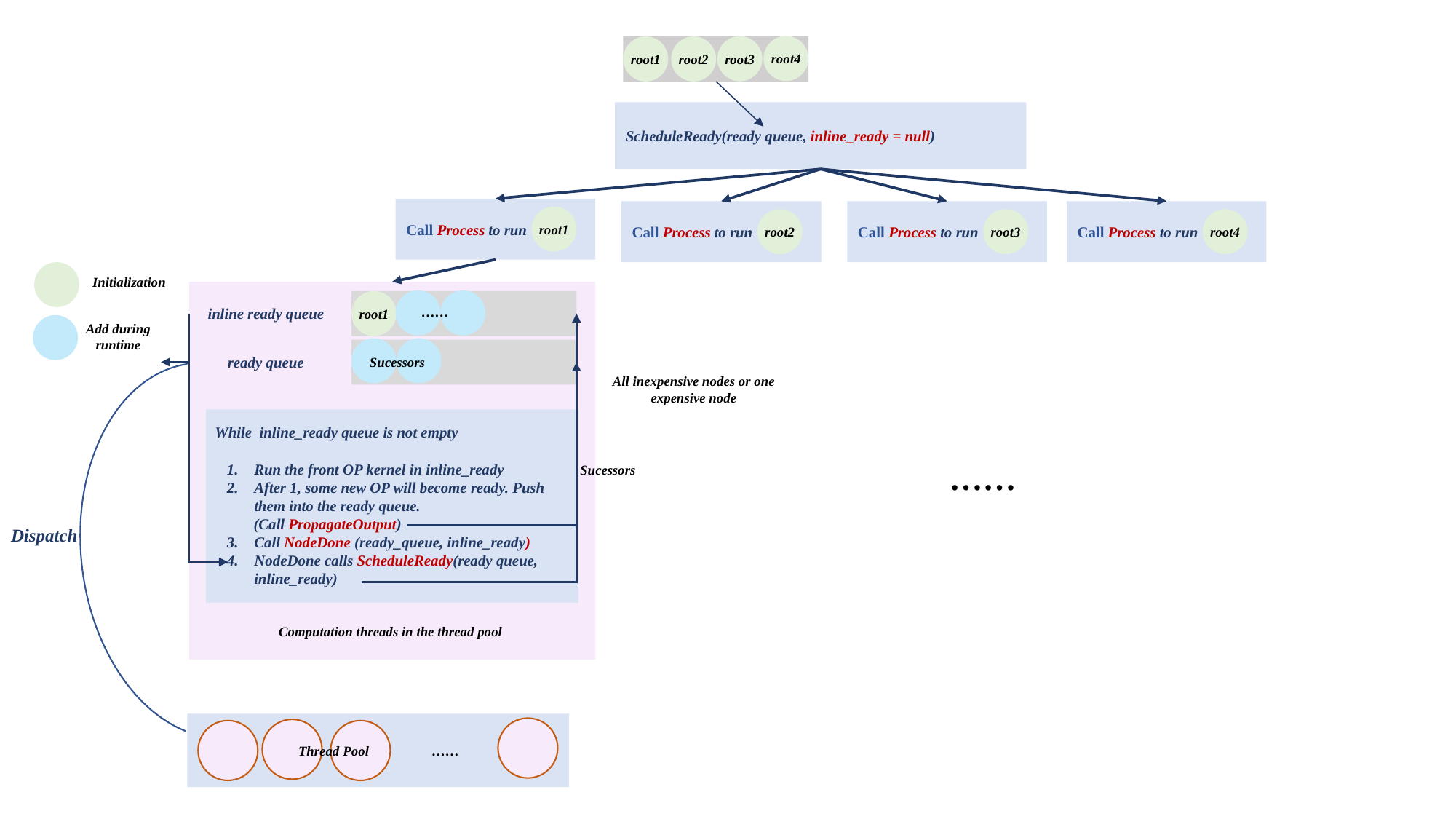

root4
root3
root2
root1
ScheduleReady(ready queue, inline_ready = null)
Call Process to run

root1
Call Process to run

root4
Call Process to run

root3
Call Process to run

root2

Initialization

……
root1

inline ready queue

Add during runtime

Sucessors
ready queue
All inexpensive nodes or one expensive node

While  inline_ready queue is not empty

……
Run the front OP kernel in inline_ready
After 1, some new OP will become ready. Push them into the ready queue.
       (Call PropagateOutput)
Call NodeDone (ready_queue, inline_ready)
NodeDone calls ScheduleReady(ready queue, inline_ready)
Sucessors
Dispatch
Computation threads in the thread pool

Thread Pool
……